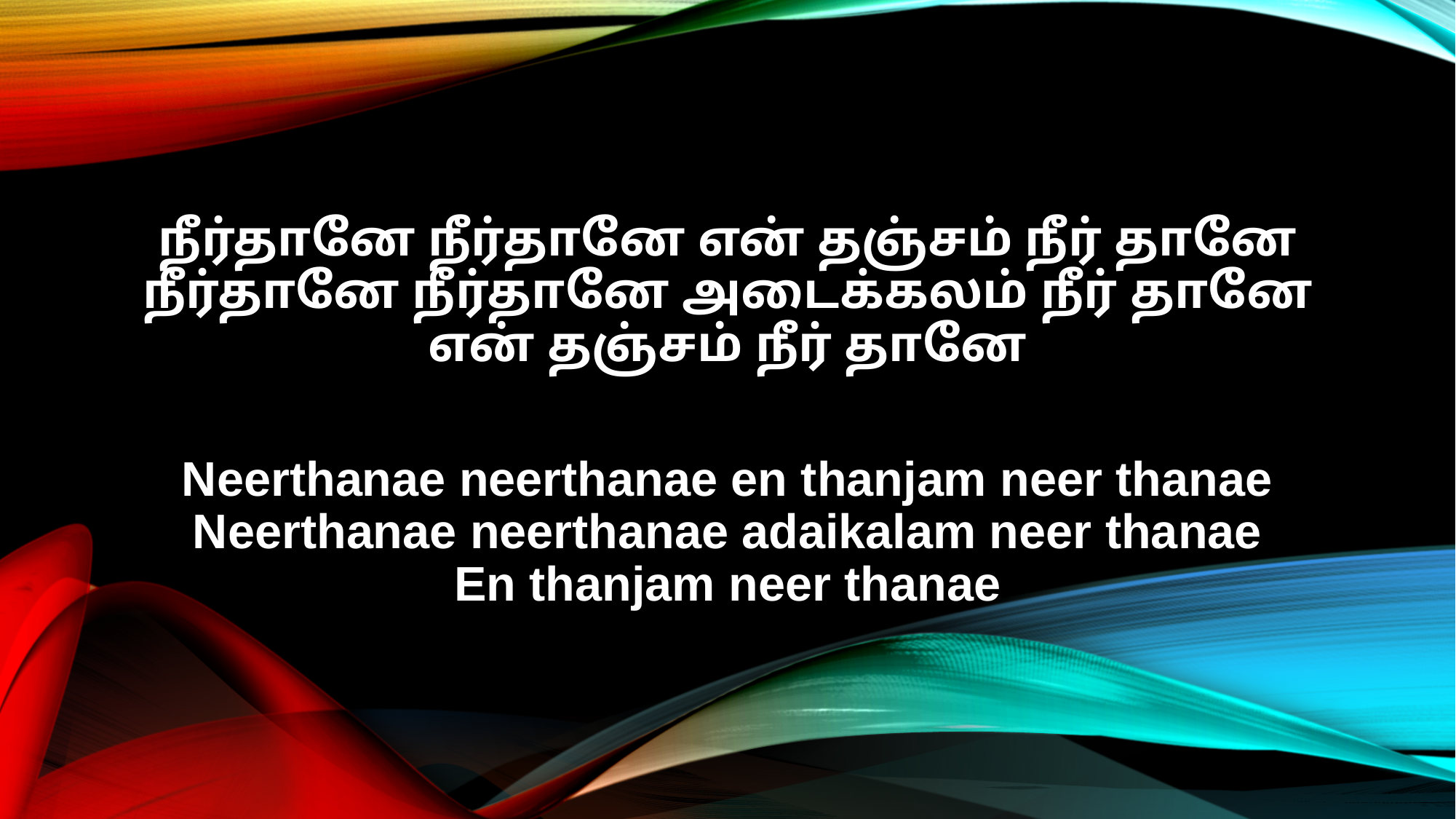

நீர்தானே நீர்தானே என் தஞ்சம் நீர் தானே
நீர்தானே நீர்தானே அடைக்கலம் நீர் தானே
என் தஞ்சம் நீர் தானே

Neerthanae neerthanae en thanjam neer thanae
Neerthanae neerthanae adaikalam neer thanae
En thanjam neer thanae